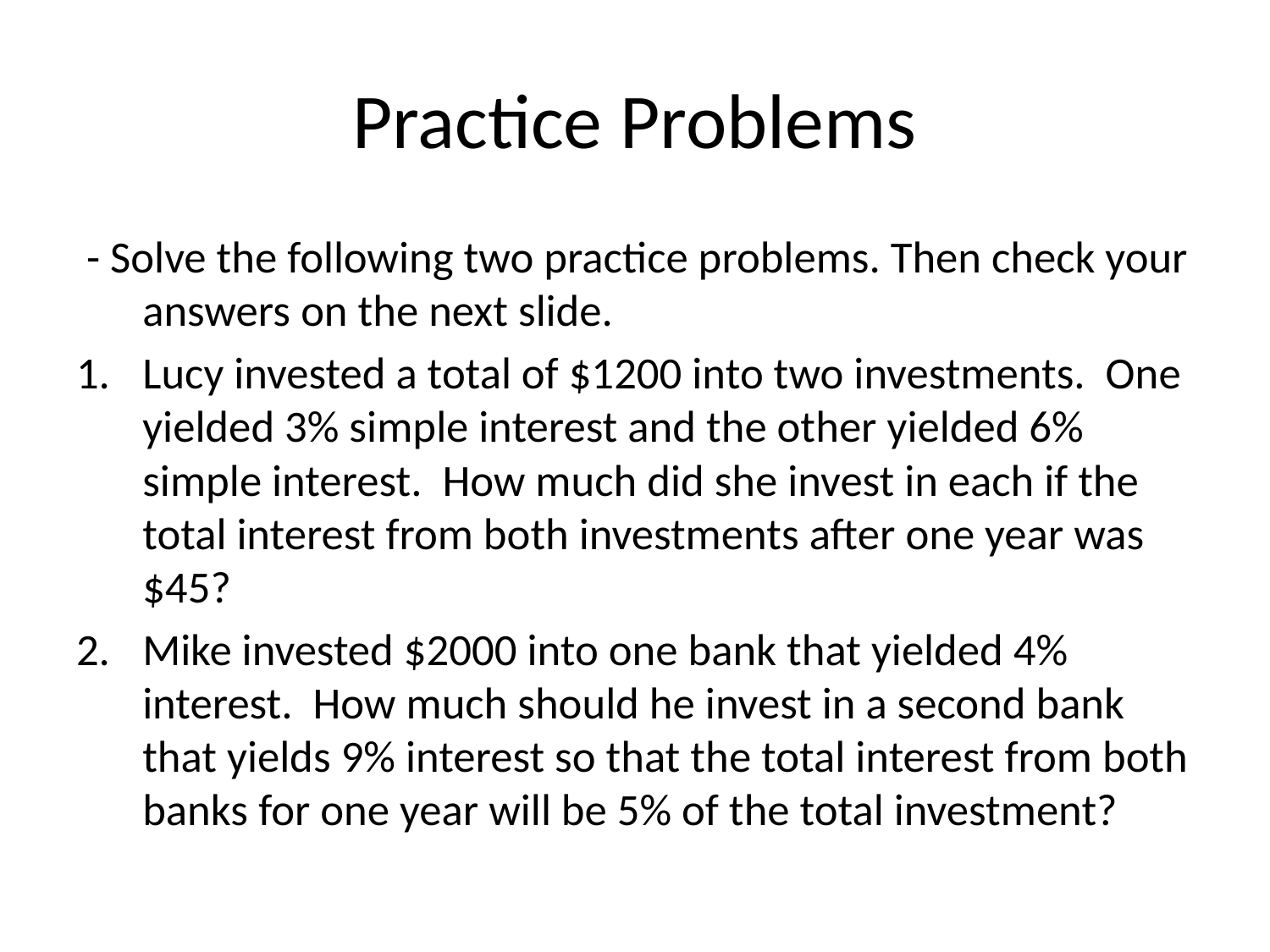

# Practice Problems
 - Solve the following two practice problems. Then check your answers on the next slide.
Lucy invested a total of $1200 into two investments.  One yielded 3% simple interest and the other yielded 6% simple interest.  How much did she invest in each if the total interest from both investments after one year was $45?
Mike invested $2000 into one bank that yielded 4% interest.  How much should he invest in a second bank that yields 9% interest so that the total interest from both banks for one year will be 5% of the total investment?